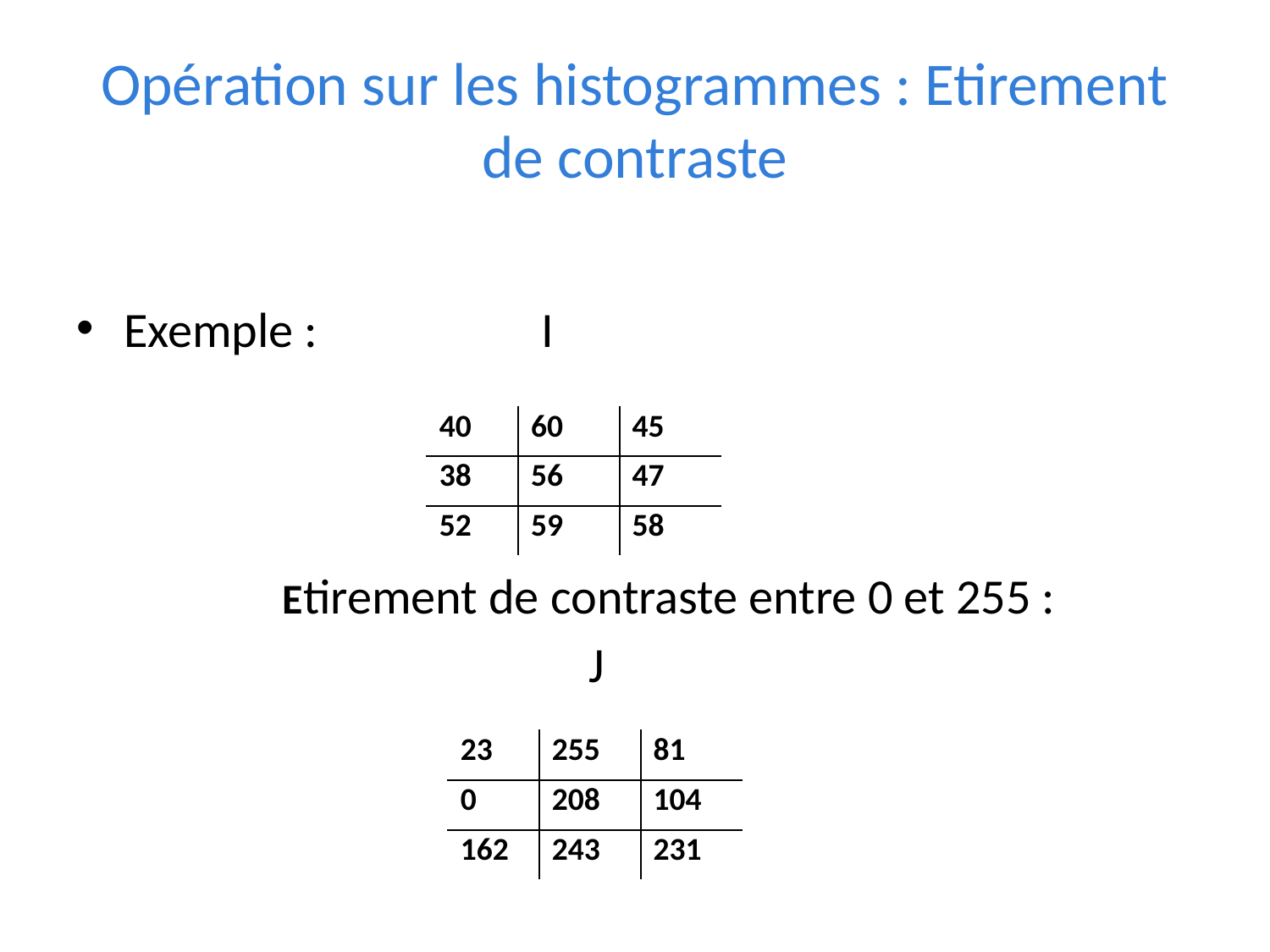

# Opération sur les histogrammes : Etirement de contraste

Exemple :                    I

               Etirement de contraste entre 0 et 255 :
                                        J
| 40 | 60 | 45 |
| --- | --- | --- |
| 38 | 56 | 47 |
| 52 | 59 | 58 |
| 23 | 255 | 81 |
| --- | --- | --- |
| 0 | 208 | 104 |
| 162 | 243 | 231 |